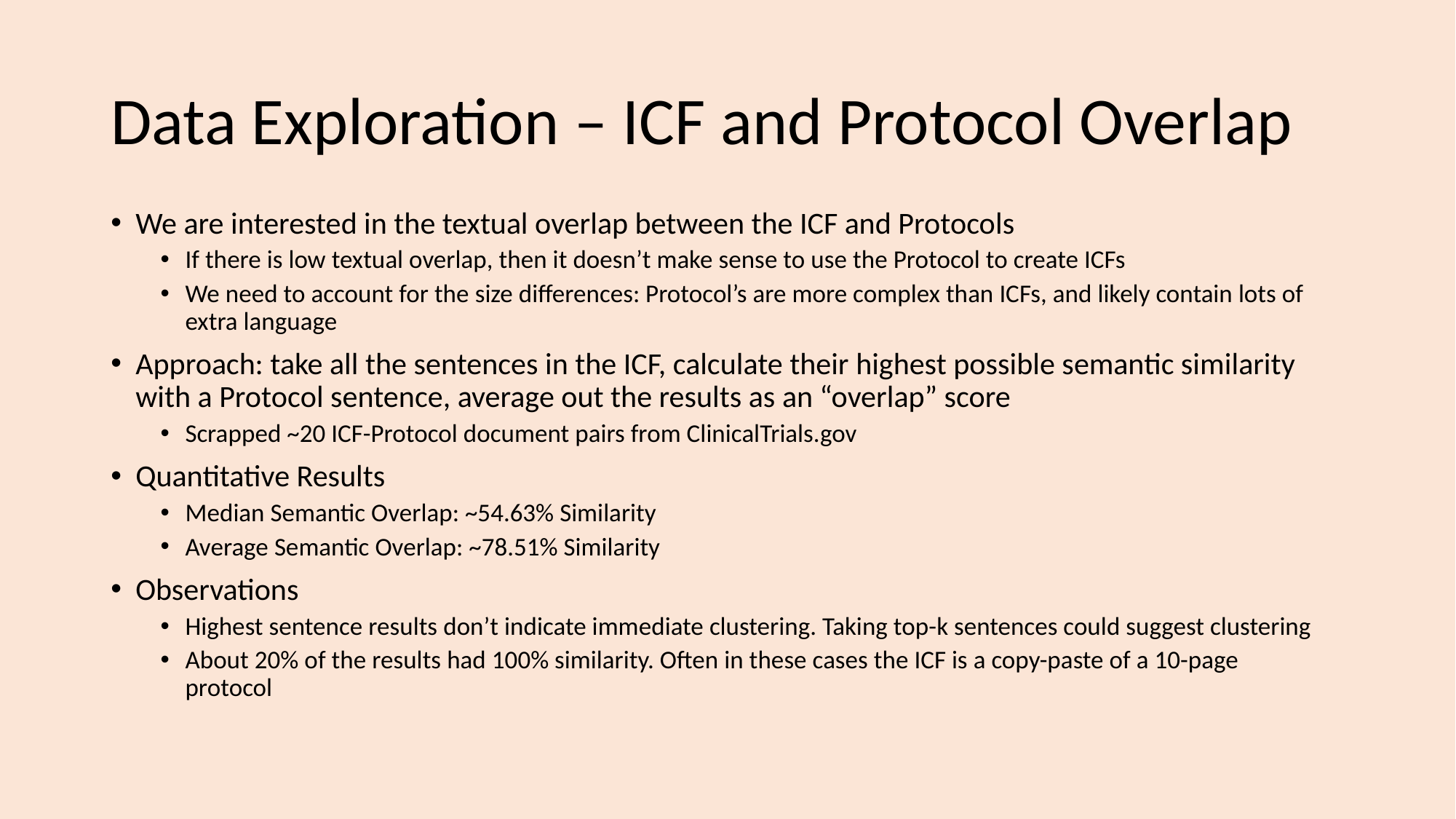

# Data Exploration – ICF and Protocol Overlap
We are interested in the textual overlap between the ICF and Protocols
If there is low textual overlap, then it doesn’t make sense to use the Protocol to create ICFs
We need to account for the size differences: Protocol’s are more complex than ICFs, and likely contain lots of extra language
Approach: take all the sentences in the ICF, calculate their highest possible semantic similarity with a Protocol sentence, average out the results as an “overlap” score
Scrapped ~20 ICF-Protocol document pairs from ClinicalTrials.gov
Quantitative Results
Median Semantic Overlap: ~54.63% Similarity
Average Semantic Overlap: ~78.51% Similarity
Observations
Highest sentence results don’t indicate immediate clustering. Taking top-k sentences could suggest clustering
About 20% of the results had 100% similarity. Often in these cases the ICF is a copy-paste of a 10-page protocol